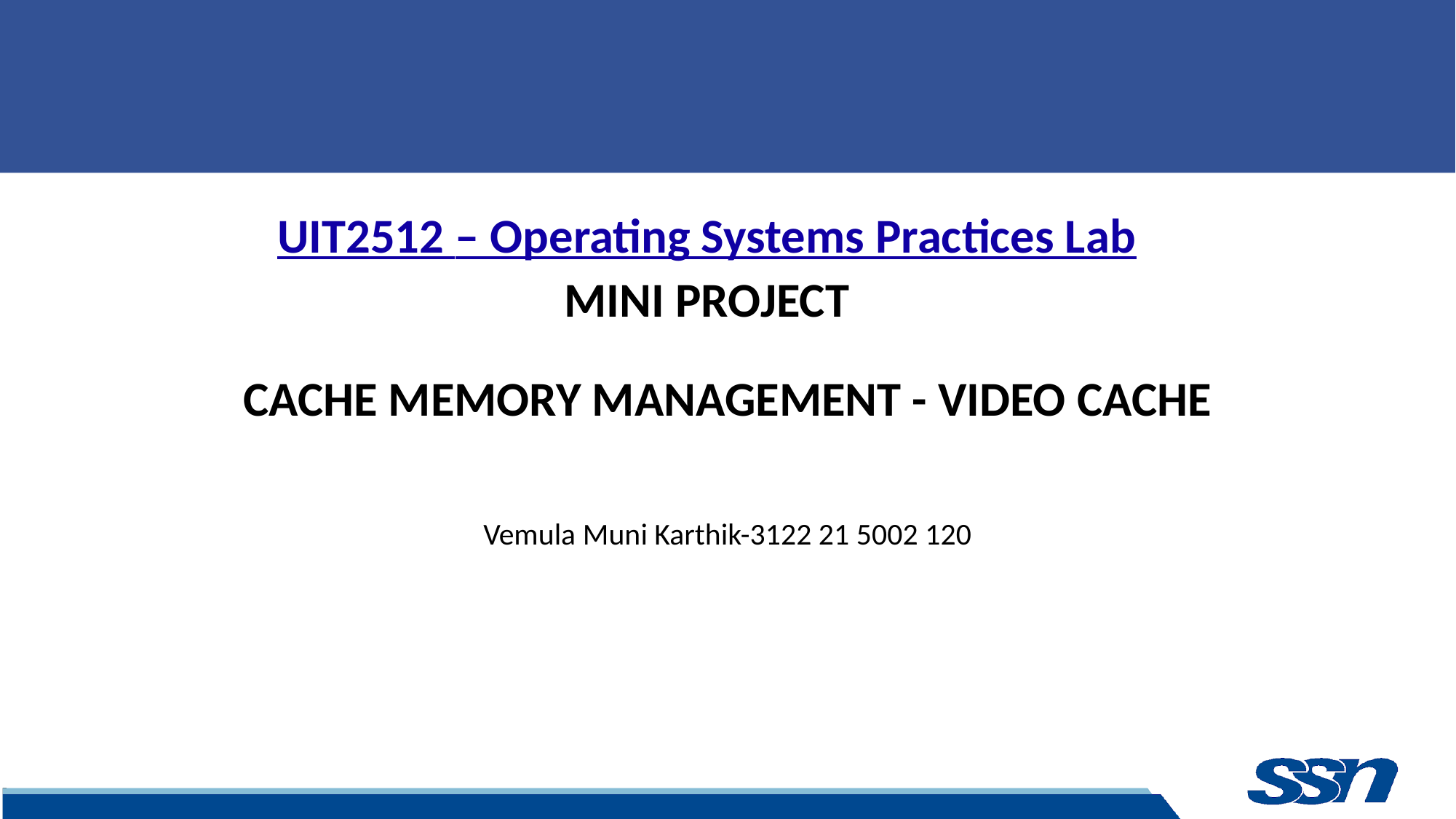

UIT2512 – Operating Systems Practices Lab
 MINI PROJECT
CACHE MEMORY MANAGEMENT - VIDEO CACHE

Vemula Muni Karthik-3122 21 5002 120